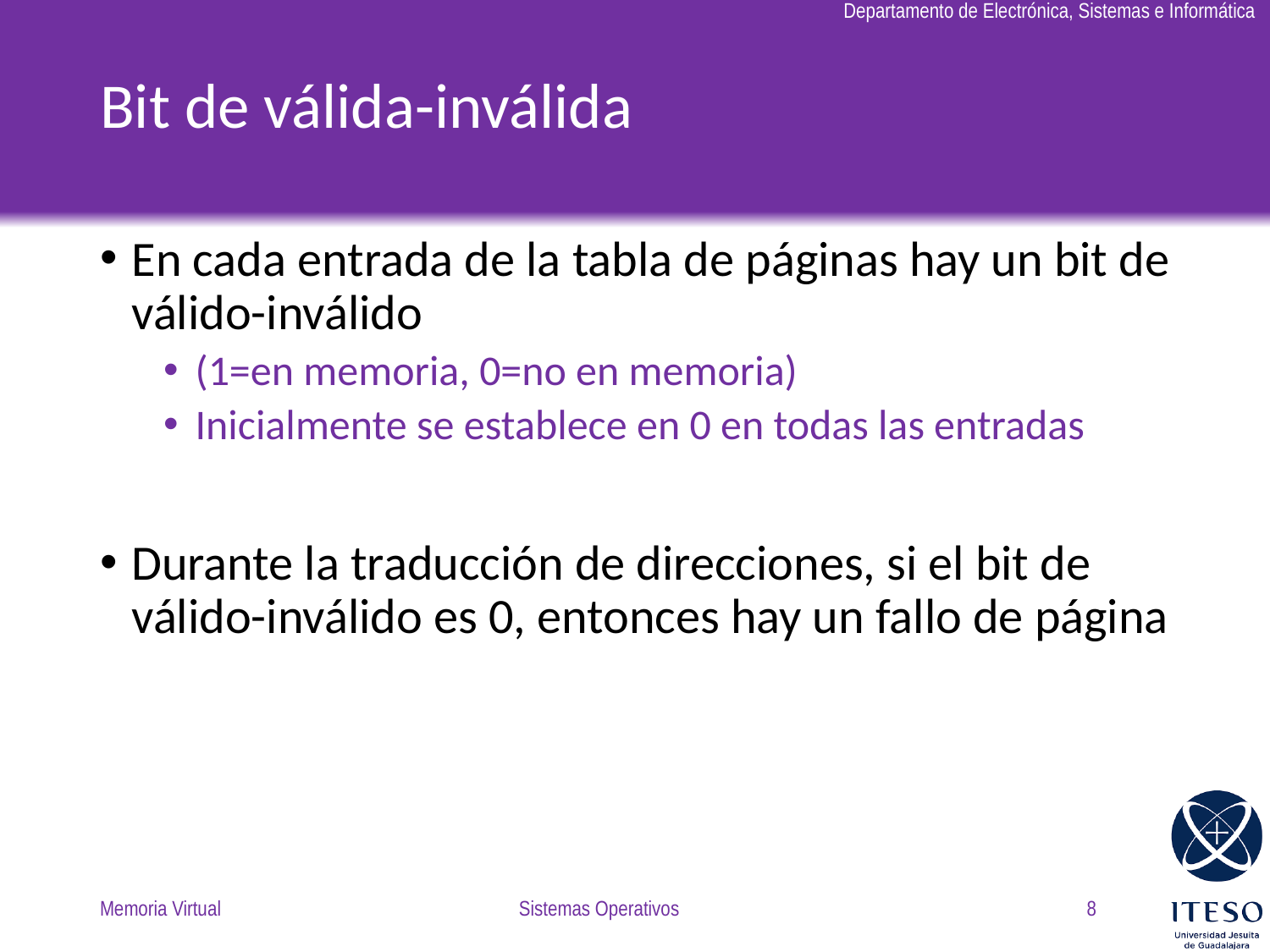

# Bit de válida-inválida
En cada entrada de la tabla de páginas hay un bit de válido-inválido
(1=en memoria, 0=no en memoria)
Inicialmente se establece en 0 en todas las entradas

Durante la traducción de direcciones, si el bit de válido-inválido es 0, entonces hay un fallo de página
Memoria Virtual
Sistemas Operativos
8